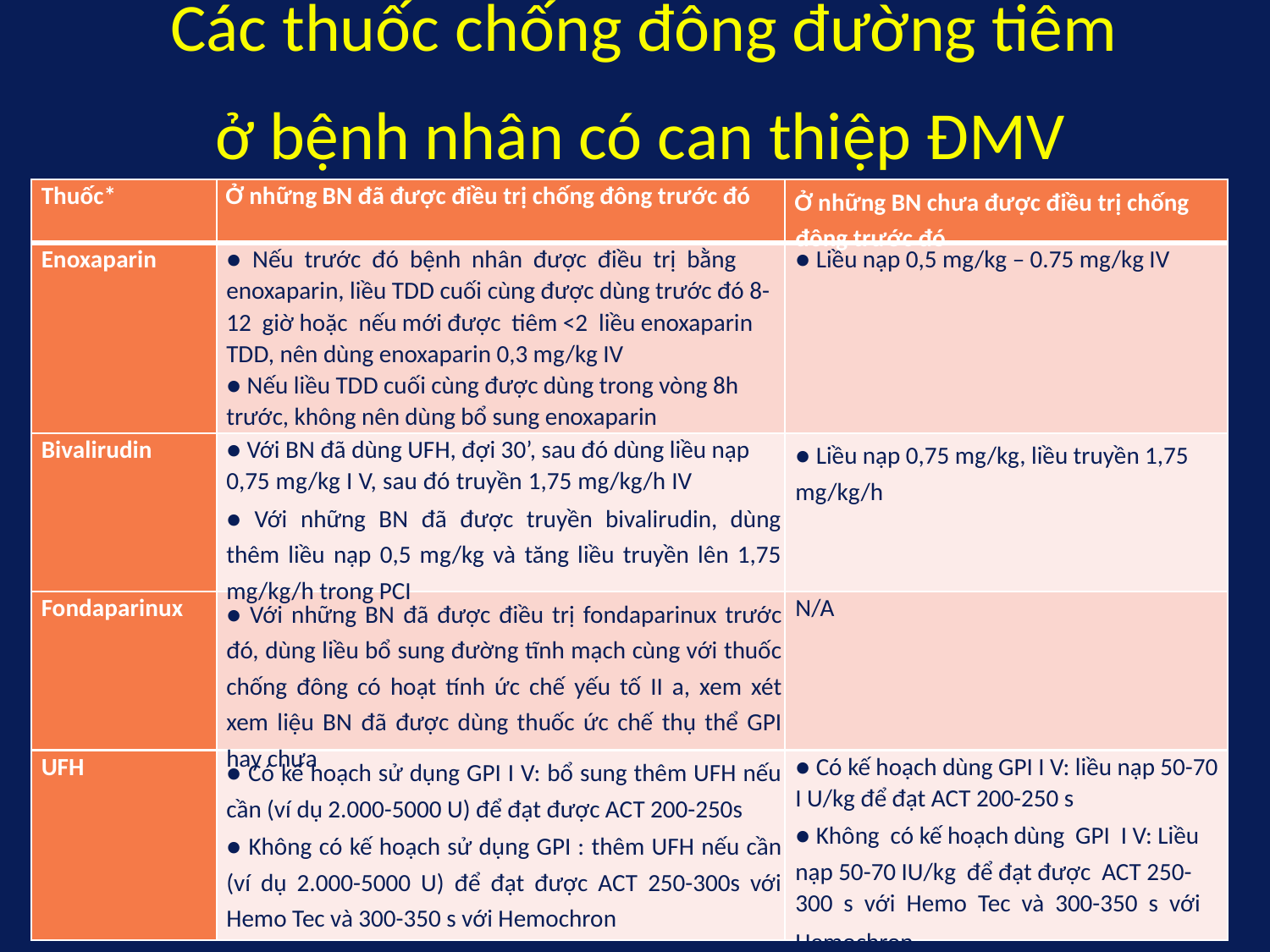

Các thuốc chống đông đường tiêm
ở bệnh nhân có can thiệp ĐMV

Thuốc*

Ở những BN đã được điều trị chống đông trước đó

Ở những BN chưa được điều trị chống đông trước đó

Enoxaparin
●  Nếu  trước  đó  bệnh  nhân  được  điều  trị  bằng
enoxaparin, liều TDD cuối cùng được dùng trước đó 8-
12  giờ hoặc  nếu mới được  tiêm <2  liều enoxaparin
TDD, nên dùng enoxaparin 0,3 mg/kg IV
● Nếu liều TDD cuối cùng được dùng trong vòng 8h
trước, không nên dùng bổ sung enoxaparin
● Liều nạp 0,5 mg/kg – 0.75 mg/kg IV

Bivalirudin
● Với BN đã dùng UFH, đợi 30’, sau đó dùng liều nạp
0,75 mg/kg I V, sau đó truyền 1,75 mg/kg/h IV
●  Với  những  BN  đã  được  truyền  bivalirudin,  dùng thêm liều nạp 0,5 mg/kg và tăng liều truyền lên 1,75 mg/kg/h trong PCI
● Liều nạp 0,75 mg/kg, liều truyền 1,75 mg/kg/h

Fondaparinux
● Với những BN đã được điều trị fondaparinux trước đó, dùng liều bổ sung đường tĩnh mạch cùng với thuốc chống đông có hoạt tính ức chế yếu tố II a, xem xét xem liệu BN đã được dùng thuốc ức chế thụ thể GPI hay chưa
N/A

UFH

● Có kế hoạch sử dụng GPI I V: bổ sung thêm UFH nếu cần (ví dụ 2.000-5000 U) để đạt được ACT 200-250s
● Không có kế hoạch sử dụng GPI : thêm UFH nếu cần (ví dụ 2.000-5000 U) để đạt được ACT 250-300s với Hemo Tec và 300-350 s với Hemochron

● Có kế hoạch dùng GPI I V: liều nạp 50-70
I U/kg để đạt ACT 200-250 s
● Không  có kế hoạch dùng  GPI  I V: Liều nạp 50-70 IU/kg  để đạt được  ACT 250-
300  s  với  Hemo  Tec  và  300-350  s  với
Hemochron